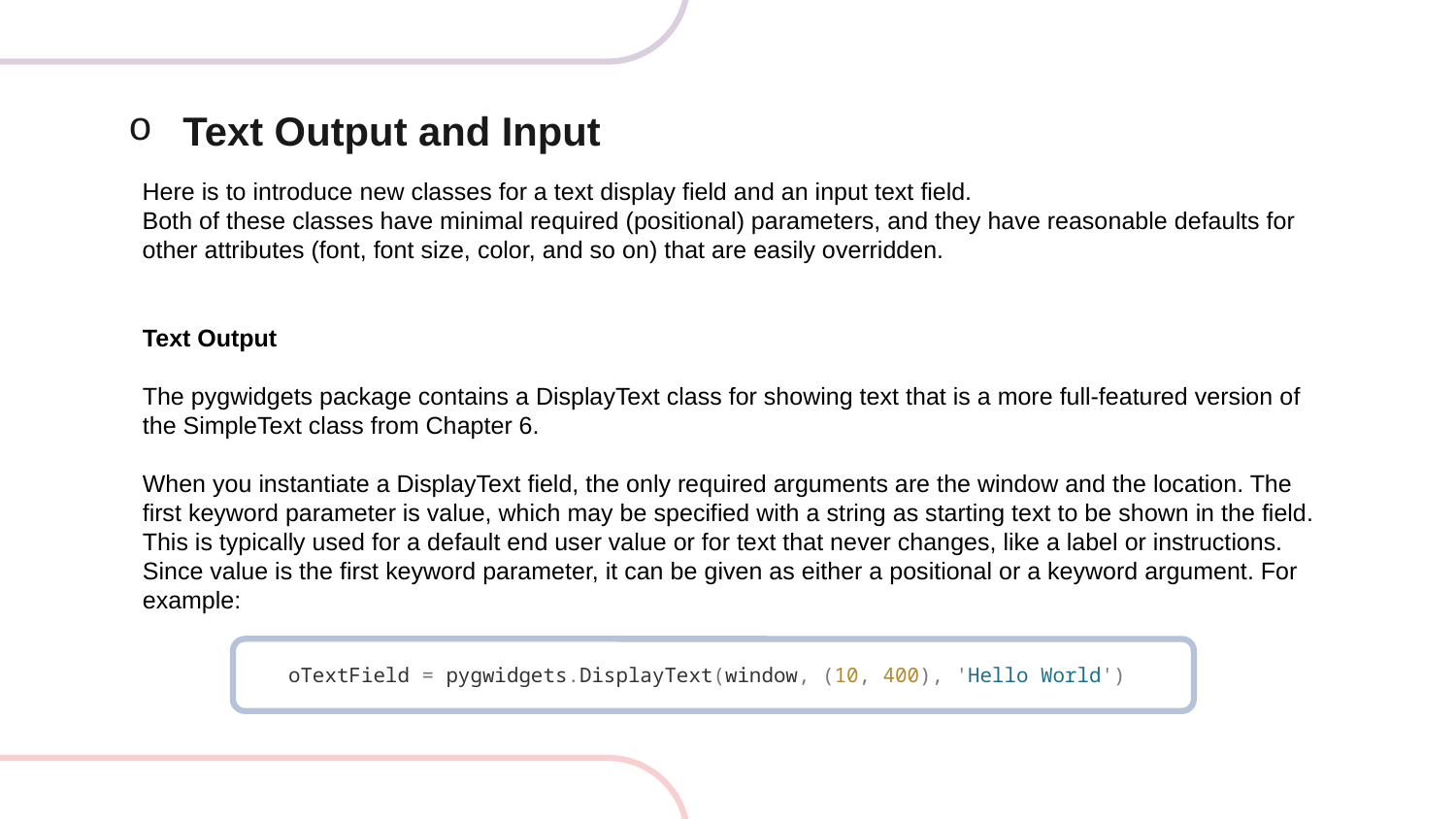

# Text Output and Input
Here is to introduce new classes for a text display field and an input text field.
Both of these classes have minimal required (positional) parameters, and they have reasonable defaults for other attributes (font, font size, color, and so on) that are easily overridden.
Text Output

The pygwidgets package contains a DisplayText class for showing text that is a more full-featured version of the SimpleText class from Chapter 6.

When you instantiate a DisplayText field, the only required arguments are the window and the location. The first keyword parameter is value, which may be specified with a string as starting text to be shown in the field. This is typically used for a default end user value or for text that never changes, like a label or instructions. Since value is the first keyword parameter, it can be given as either a positional or a keyword argument. For example:

oTextField = pygwidgets.DisplayText(window, (10, 400), 'Hello World')